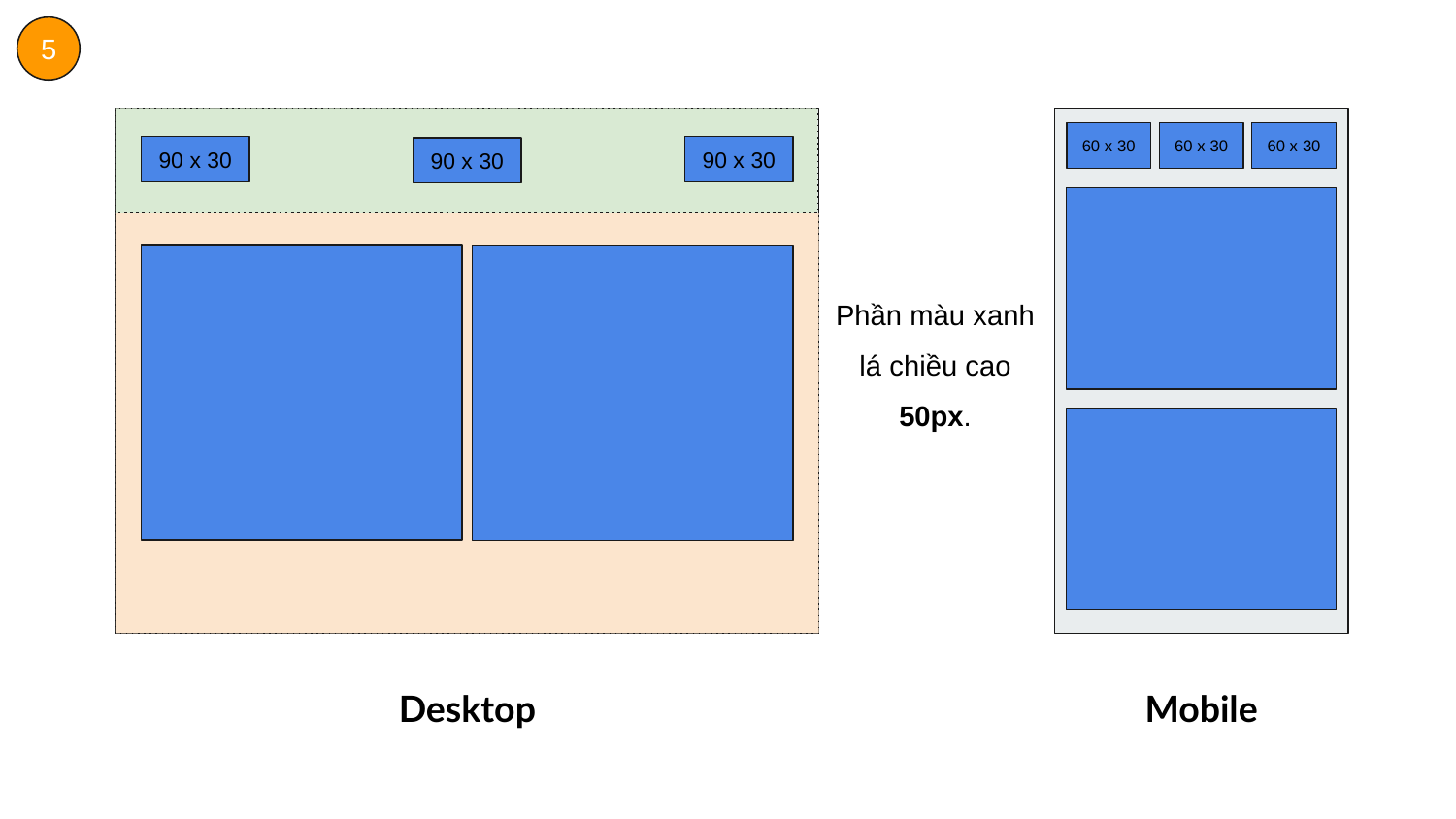

5

60 x 30
60 x 30
60 x 30
90 x 30
90 x 30
90 x 30

Phần màu xanh lá chiều cao 50px.

Desktop
Mobile